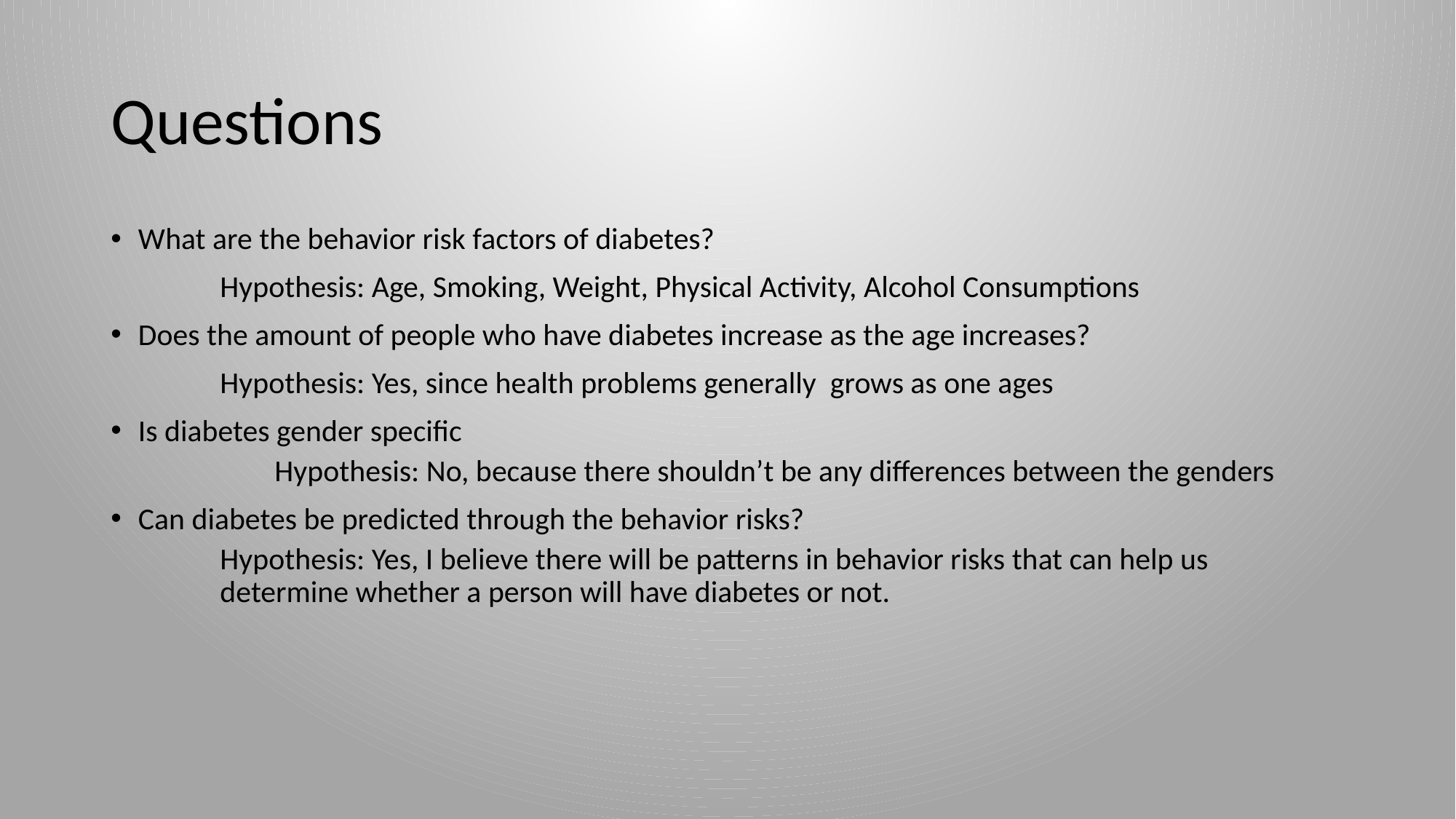

# Questions
What are the behavior risk factors of diabetes?
	Hypothesis: Age, Smoking, Weight, Physical Activity, Alcohol Consumptions
Does the amount of people who have diabetes increase as the age increases?
	Hypothesis: Yes, since health problems generally  grows as one ages
Is diabetes gender specific
	Hypothesis: No, because there shouldn’t be any differences between the genders
Can diabetes be predicted through the behavior risks?
Hypothesis: Yes, I believe there will be patterns in behavior risks that can help us determine whether a person will have diabetes or not.